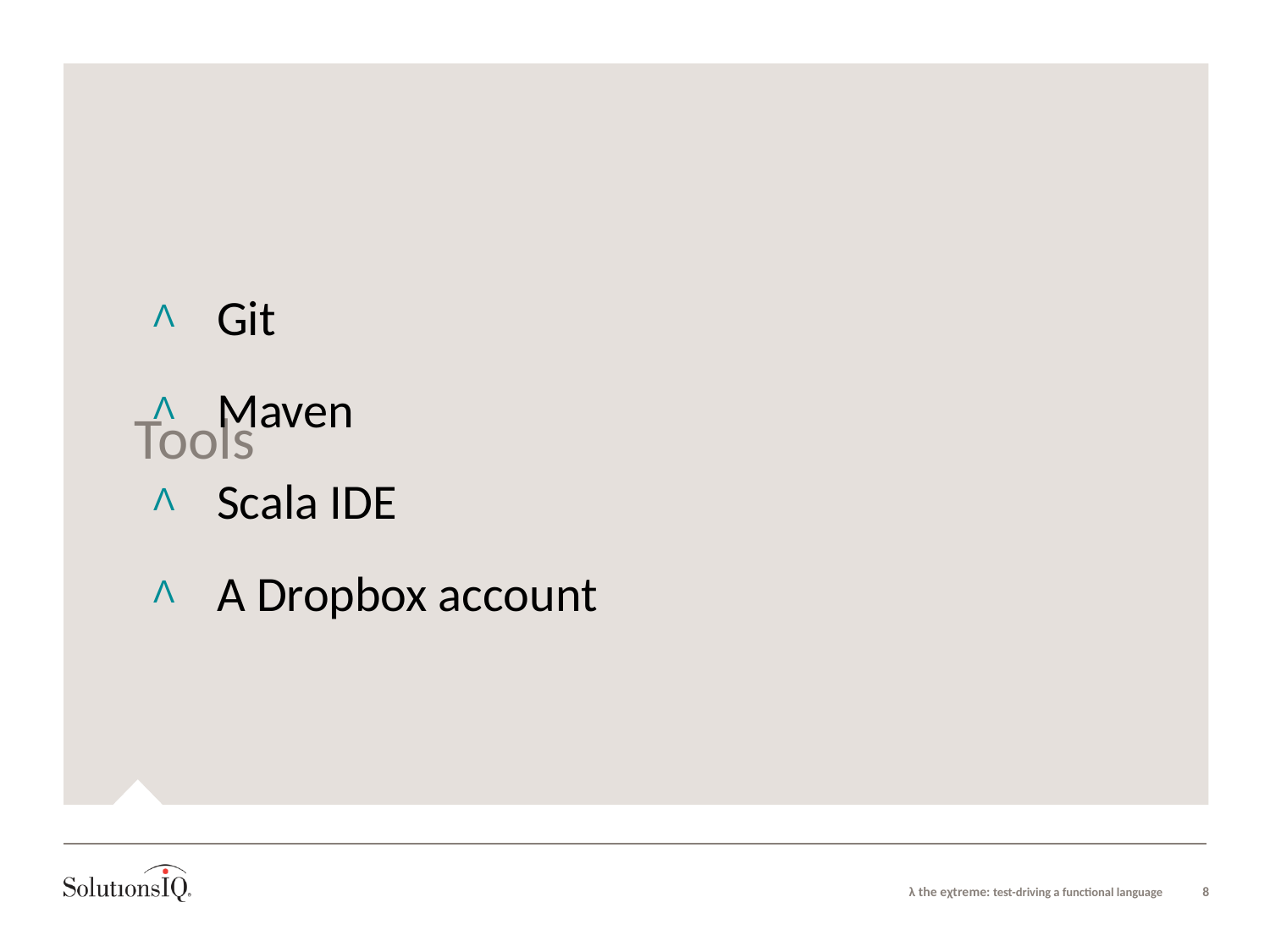

Git

Maven

Scala IDE

A Dropbox account
# Tools
λ the eχtreme: test-driving a functional language

8